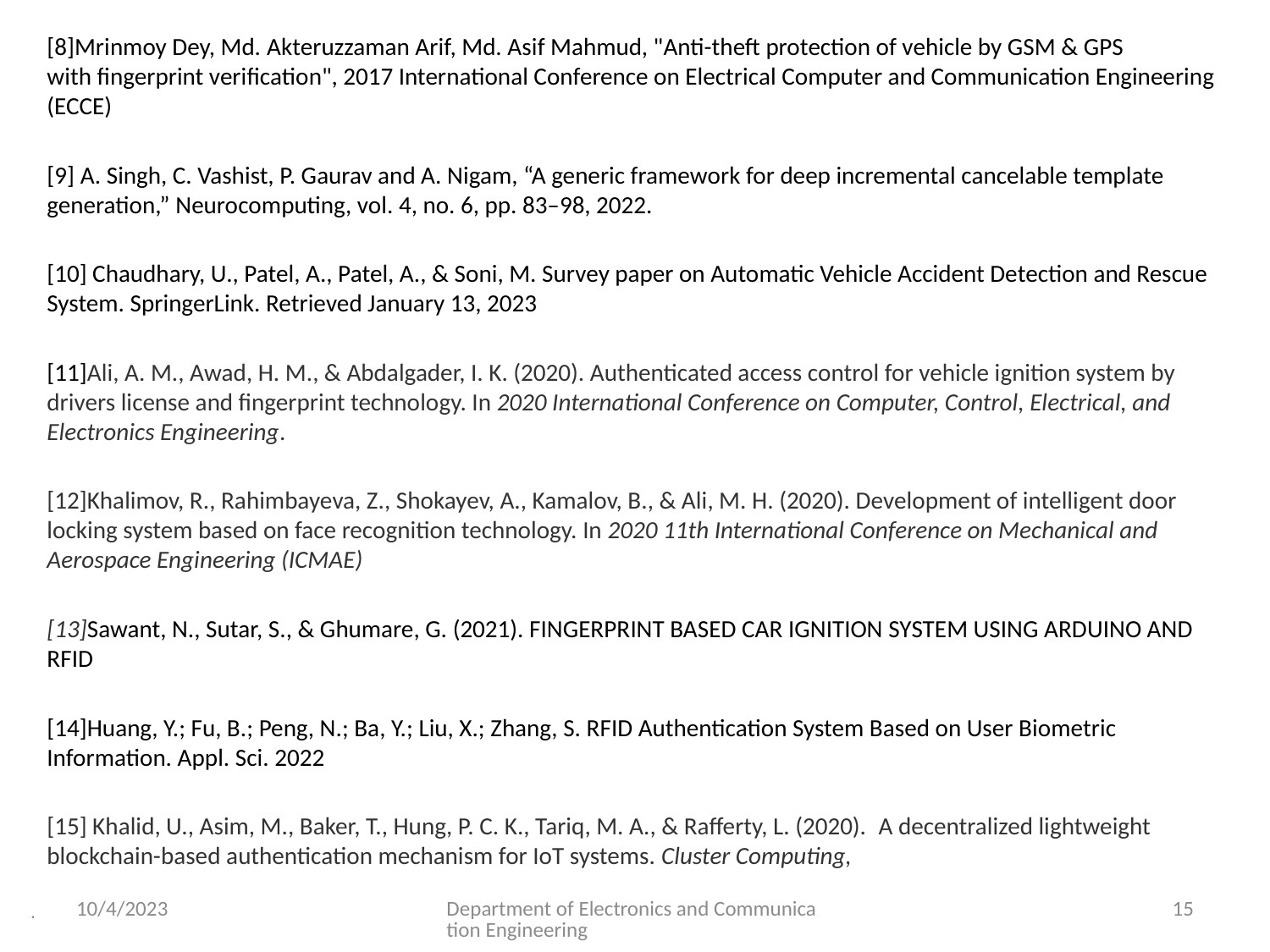

[8]Mrinmoy Dey, Md. Akteruzzaman Arif, Md. Asif Mahmud, "Anti-theft protection of vehicle by GSM & GPS with fingerprint verification", 2017 International Conference on Electrical Computer and Communication Engineering (ECCE)

[9] A. Singh, C. Vashist, P. Gaurav and A. Nigam, “A generic framework for deep incremental cancelable template generation,” Neurocomputing, vol. 4, no. 6, pp. 83–98, 2022.

[10] Chaudhary, U., Patel, A., Patel, A., & Soni, M. Survey paper on Automatic Vehicle Accident Detection and Rescue System. SpringerLink. Retrieved January 13, 2023

[11]Ali, A. M., Awad, H. M., & Abdalgader, I. K. (2020). Authenticated access control for vehicle ignition system by drivers license and fingerprint technology. In 2020 International Conference on Computer, Control, Electrical, and Electronics Engineering.

[12]Khalimov, R., Rahimbayeva, Z., Shokayev, A., Kamalov, B., & Ali, M. H. (2020). Development of intelligent door locking system based on face recognition technology. In 2020 11th International Conference on Mechanical and Aerospace Engineering (ICMAE)

[13]Sawant, N., Sutar, S., & Ghumare, G. (2021). FINGERPRINT BASED CAR IGNITION SYSTEM USING ARDUINO AND RFID

[14]Huang, Y.; Fu, B.; Peng, N.; Ba, Y.; Liu, X.; Zhang, S. RFID Authentication System Based on User Biometric Information. Appl. Sci. 2022

[15] Khalid, U., Asim, M., Baker, T., Hung, P. C. K., Tariq, M. A., & Rafferty, L. (2020).  A decentralized lightweight blockchain-based authentication mechanism for IoT systems. Cluster Computing,

10/4/2023
Department of Electronics and Communication Engineering
15
# a